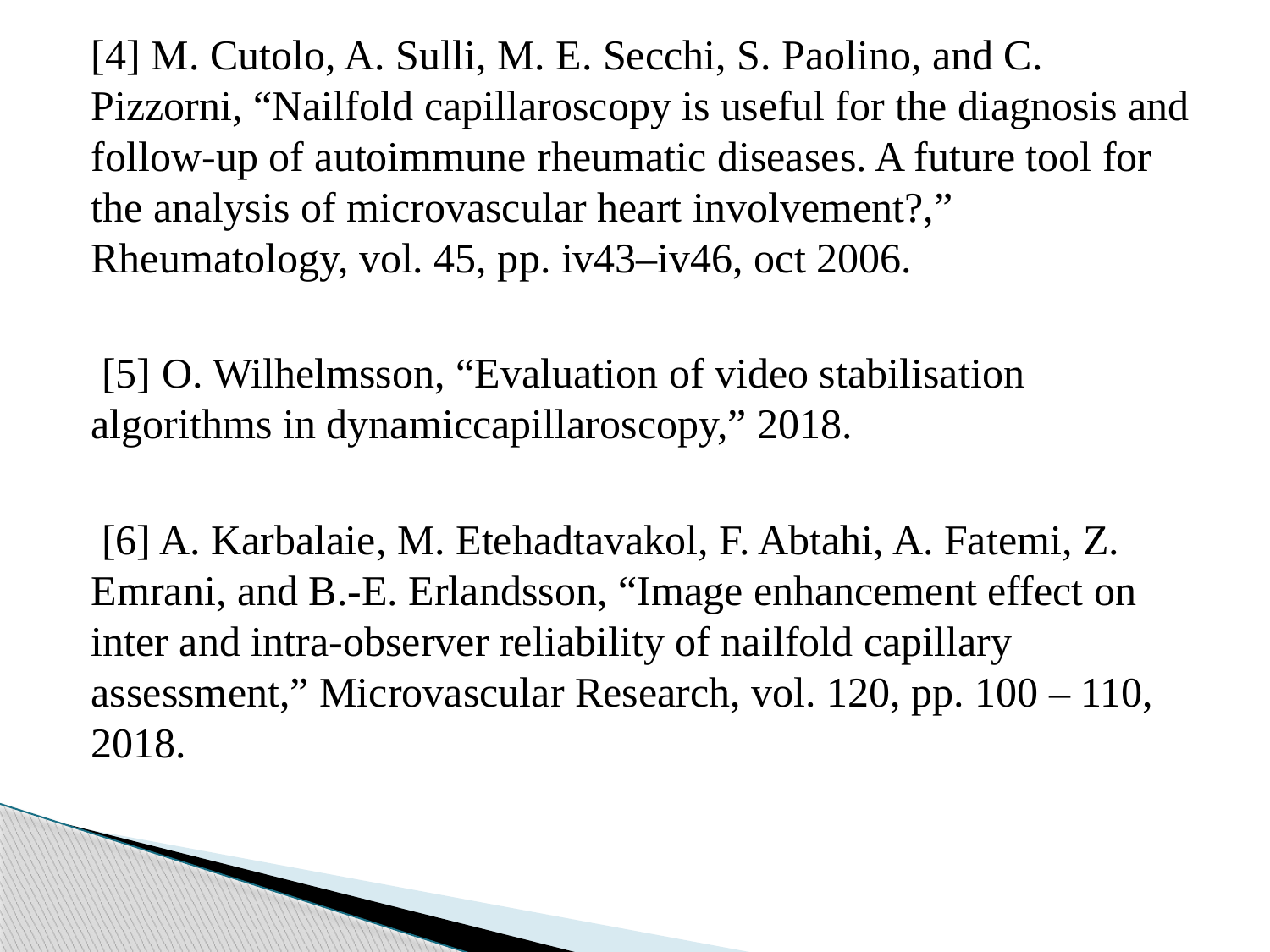

[4] M. Cutolo, A. Sulli, M. E. Secchi, S. Paolino, and C. Pizzorni, “Nailfold capillaroscopy is useful for the diagnosis and follow-up of autoimmune rheumatic diseases. A future tool for the analysis of microvascular heart involvement?,” Rheumatology, vol. 45, pp. iv43–iv46, oct 2006.

 [5] O. Wilhelmsson, “Evaluation of video stabilisation algorithms in dynamiccapillaroscopy,” 2018.

 [6] A. Karbalaie, M. Etehadtavakol, F. Abtahi, A. Fatemi, Z. Emrani, and B.-E. Erlandsson, “Image enhancement effect on inter and intra-observer reliability of nailfold capillary assessment,” Microvascular Research, vol. 120, pp. 100 – 110, 2018.